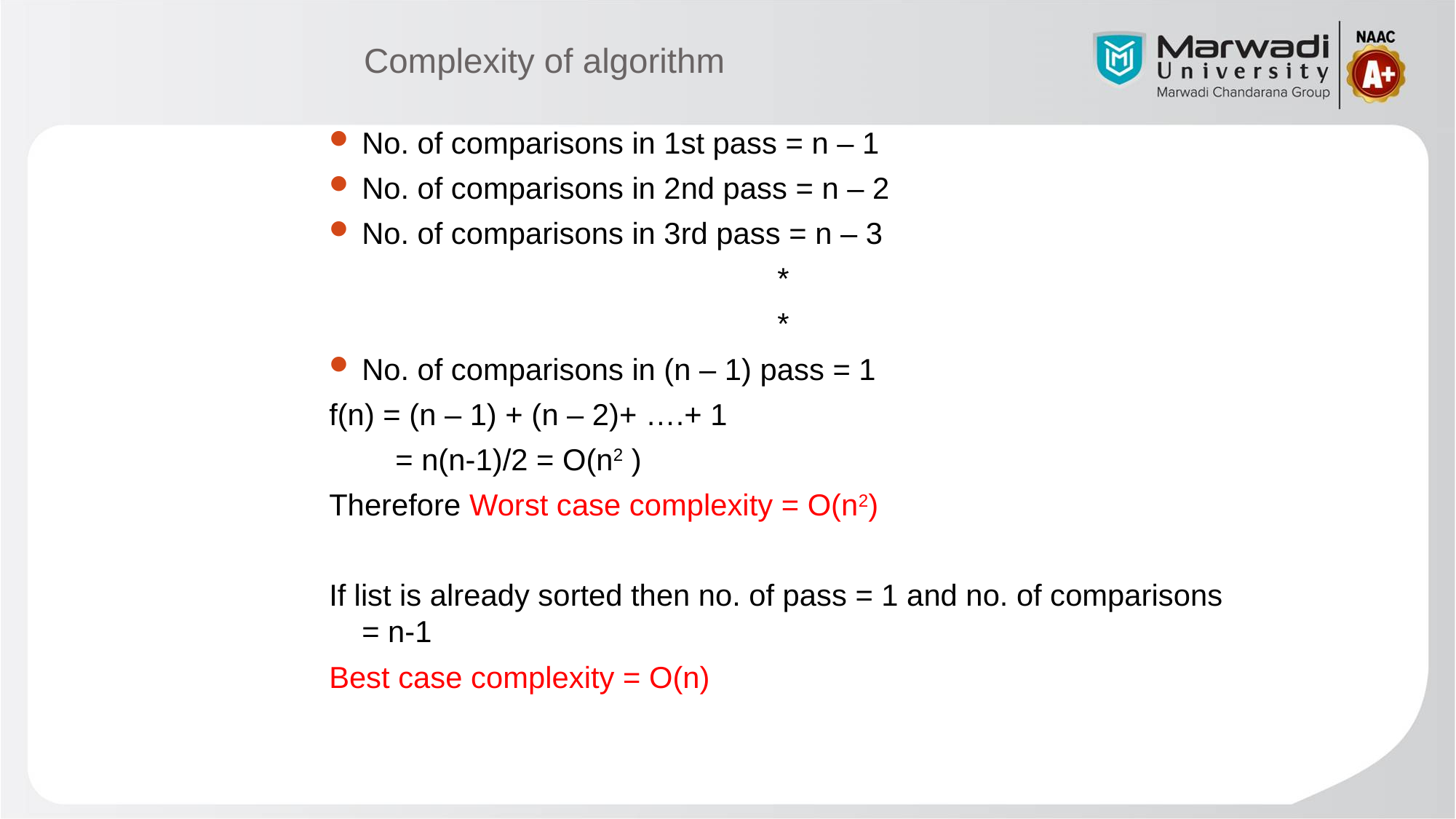

# Complexity of algorithm
No. of comparisons in 1st pass = n – 1
No. of comparisons in 2nd pass = n – 2
No. of comparisons in 3rd pass = n – 3
*
*
No. of comparisons in (n – 1) pass = 1
f(n) = (n – 1) + (n – 2)+ ….+ 1
	    = n(n-1)/2 = O(n2 )
Therefore Worst case complexity = O(n2)

If list is already sorted then no. of pass = 1 and no. of comparisons = n-1
Best case complexity = O(n)